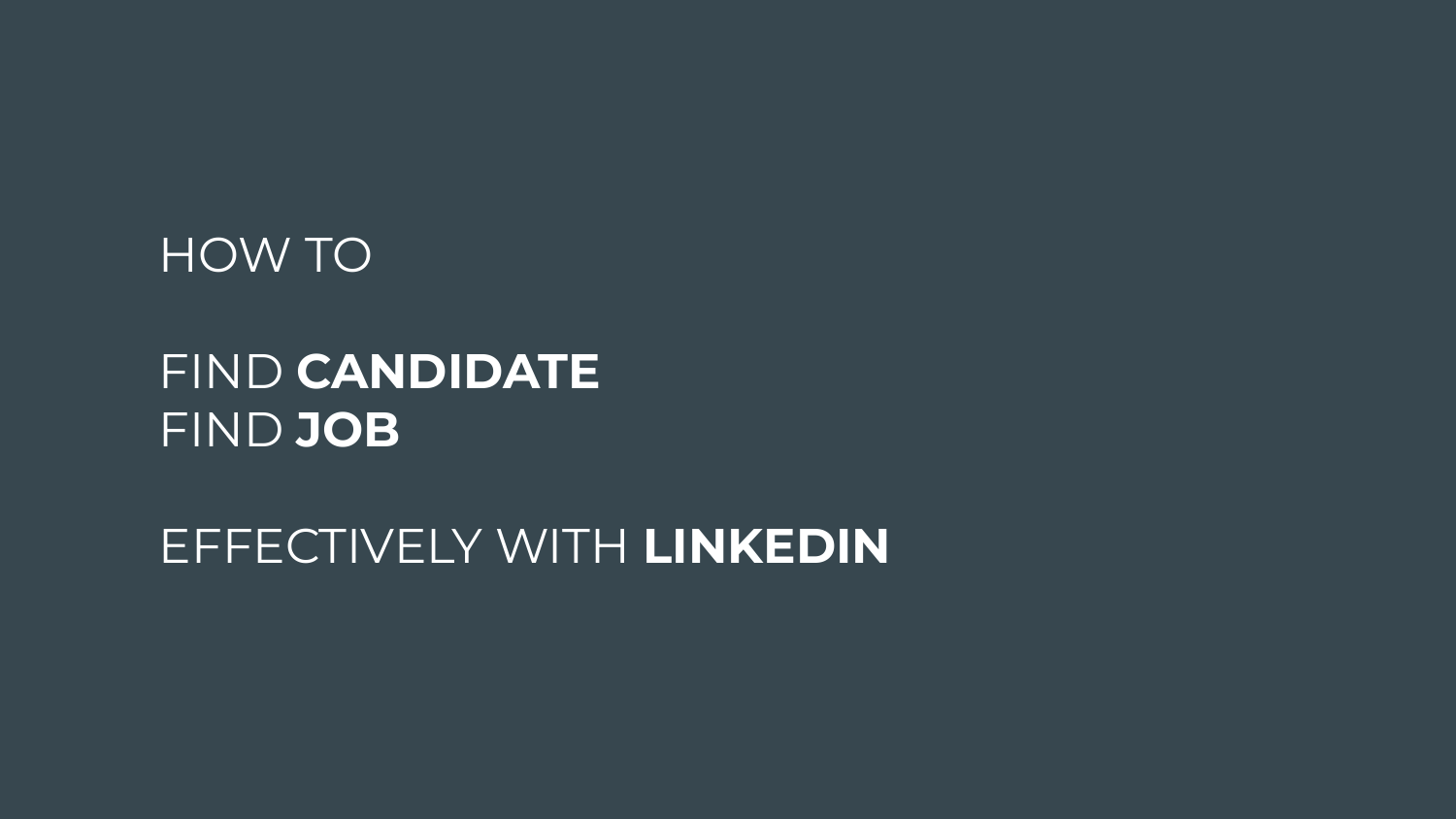

HOW TO

FIND CANDIDATE
FIND JOB

EFFECTIVELY WITH LINKEDIN